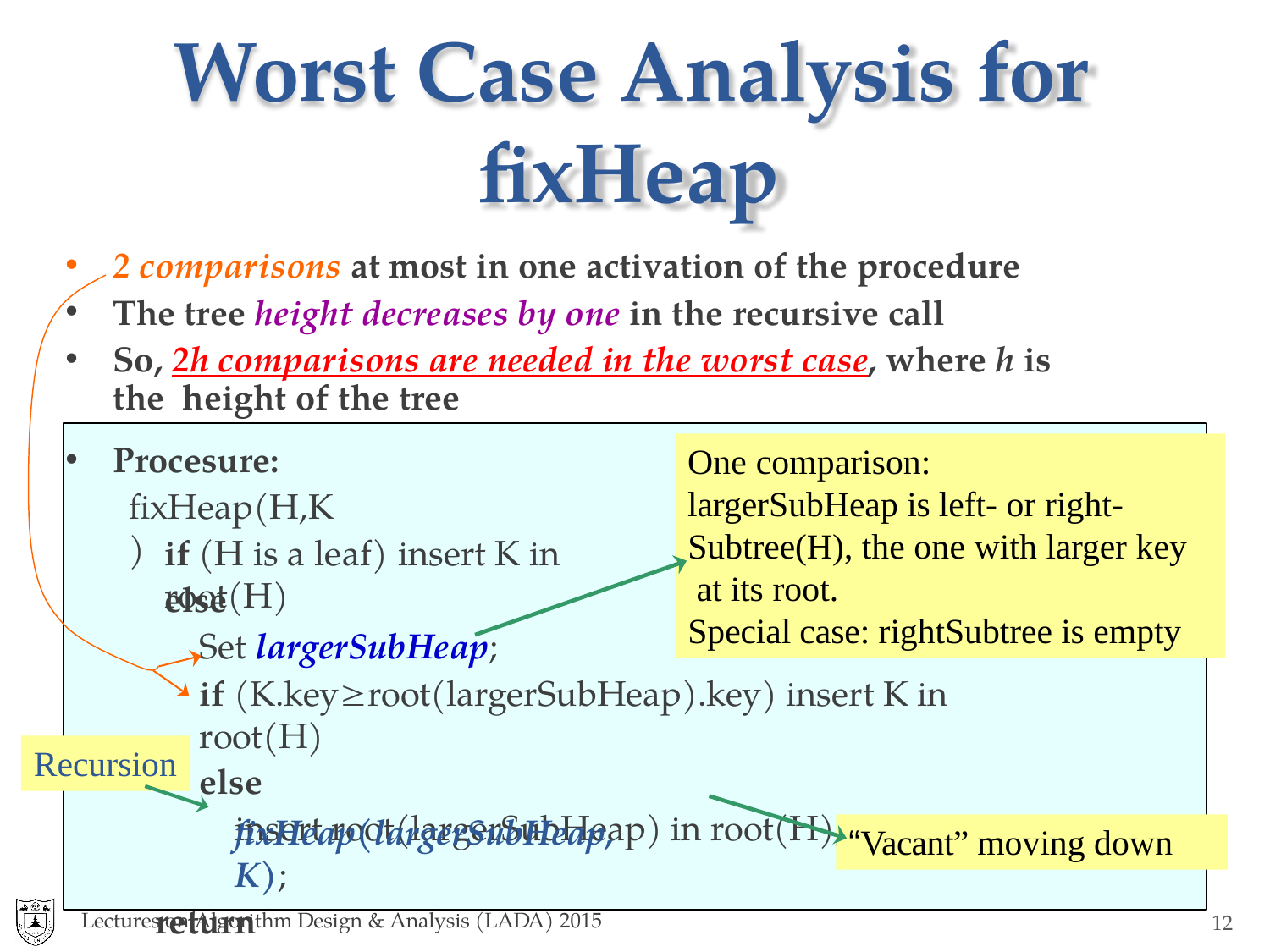

# Worst Case Analysis for  fixHeap

2 comparisons at most in one activation of the procedure
The tree height decreases by one in the recursive call
So, 2h comparisons are needed in the worst case, where h is the  height of the tree

Procesure:
fixHeap(H,K)

One comparison:  largerSubHeap is left- or right-
Subtree(H), the one with larger key  at its root.
Special case: rightSubtree is empty
if (H is a leaf) insert K in root(H)
;

else
Set largerSubHeap;

if (K.key≥root(largerSubHeap).key) insert K in root(H)
else
insert root(largerSubHeap) in root(H);

Recursion

fixHeap(largerSubHeap, K);
return

“Vacant” moving down

Lectures on Algorithm Design & Analysis (LADA) 2015
12